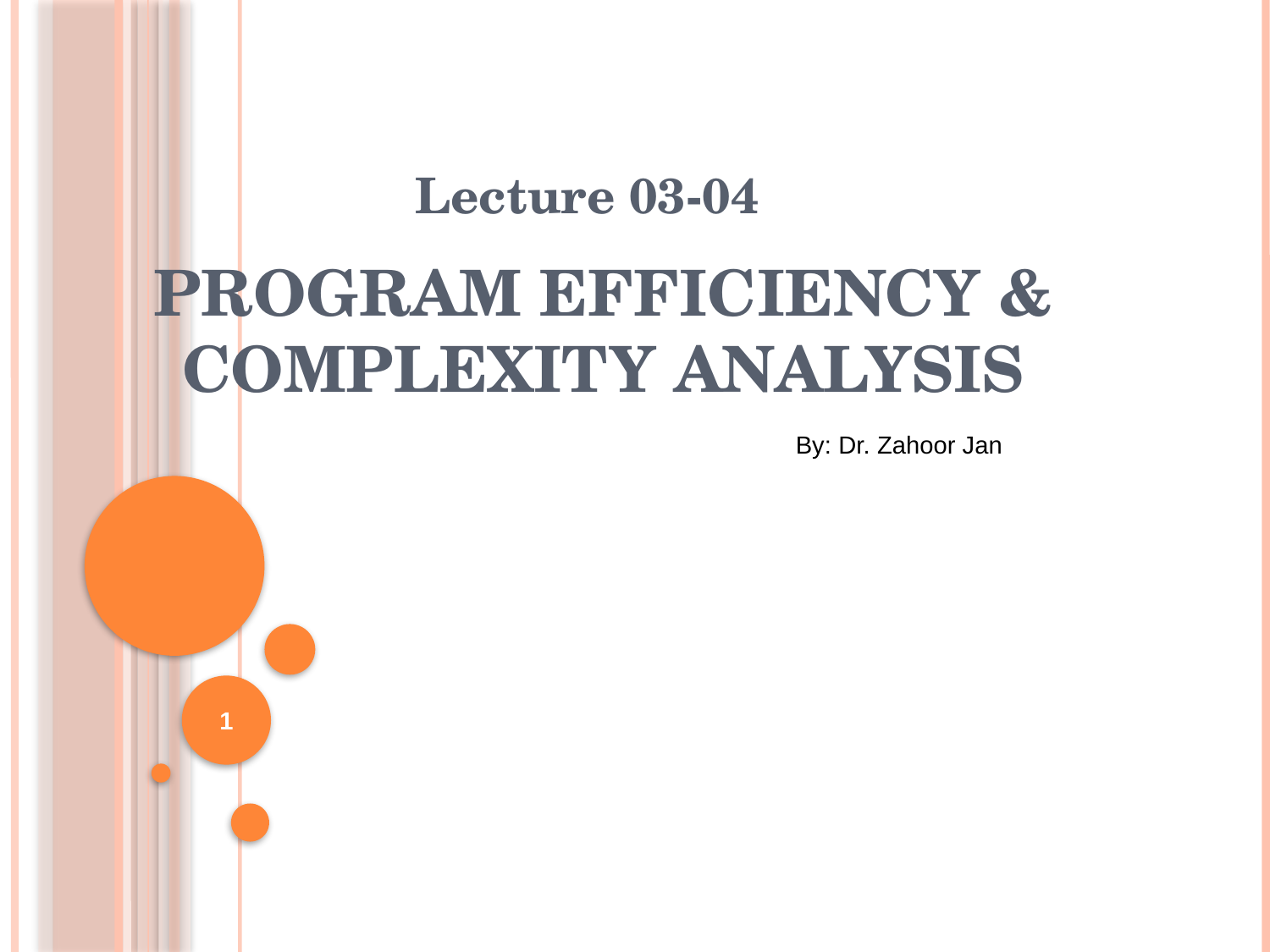

# Program Efficiency & Complexity Analysis
Lecture 03-04
By: Dr. Zahoor Jan
1